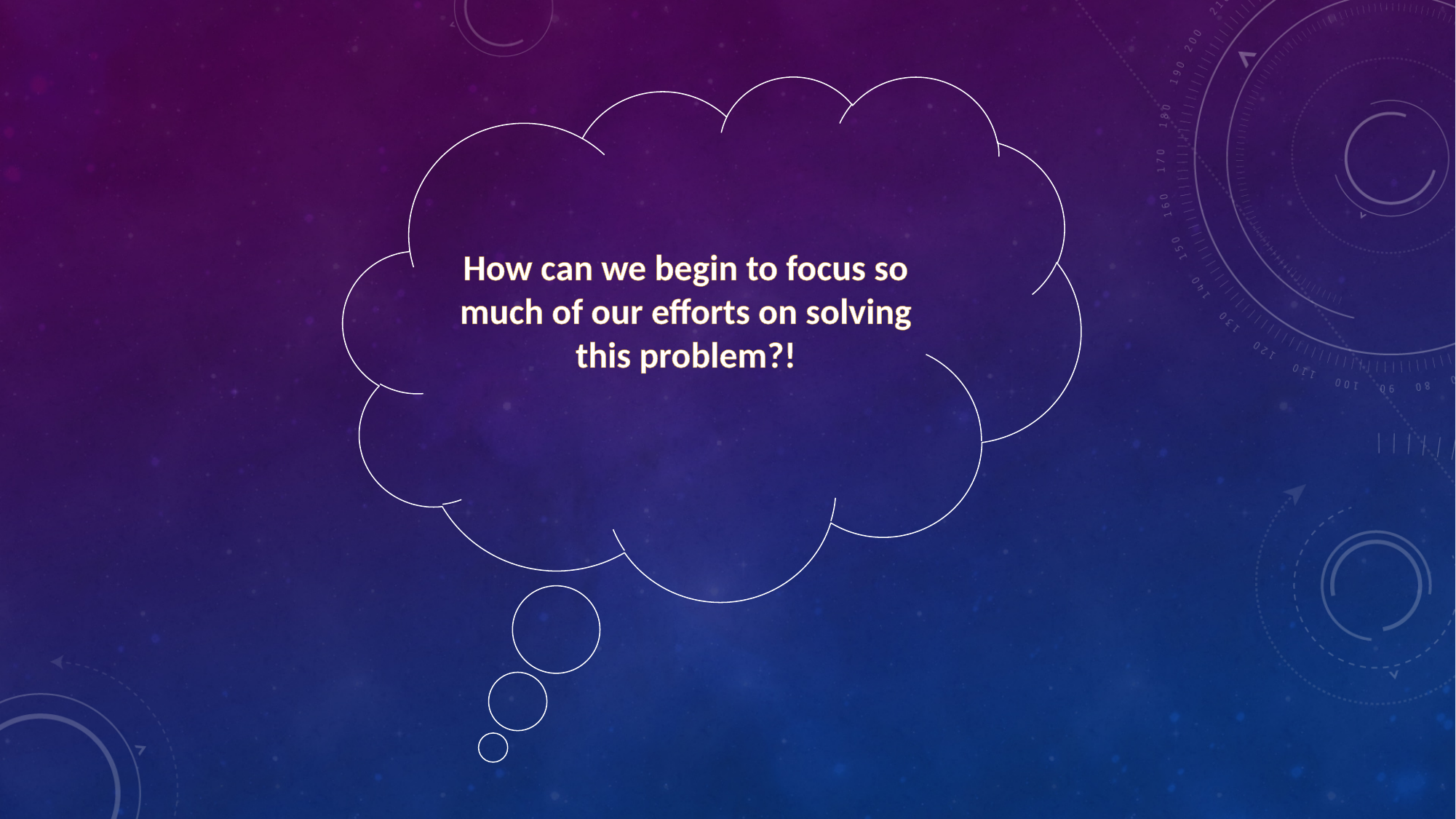

How can we begin to focus so much of our efforts on solving this problem?!